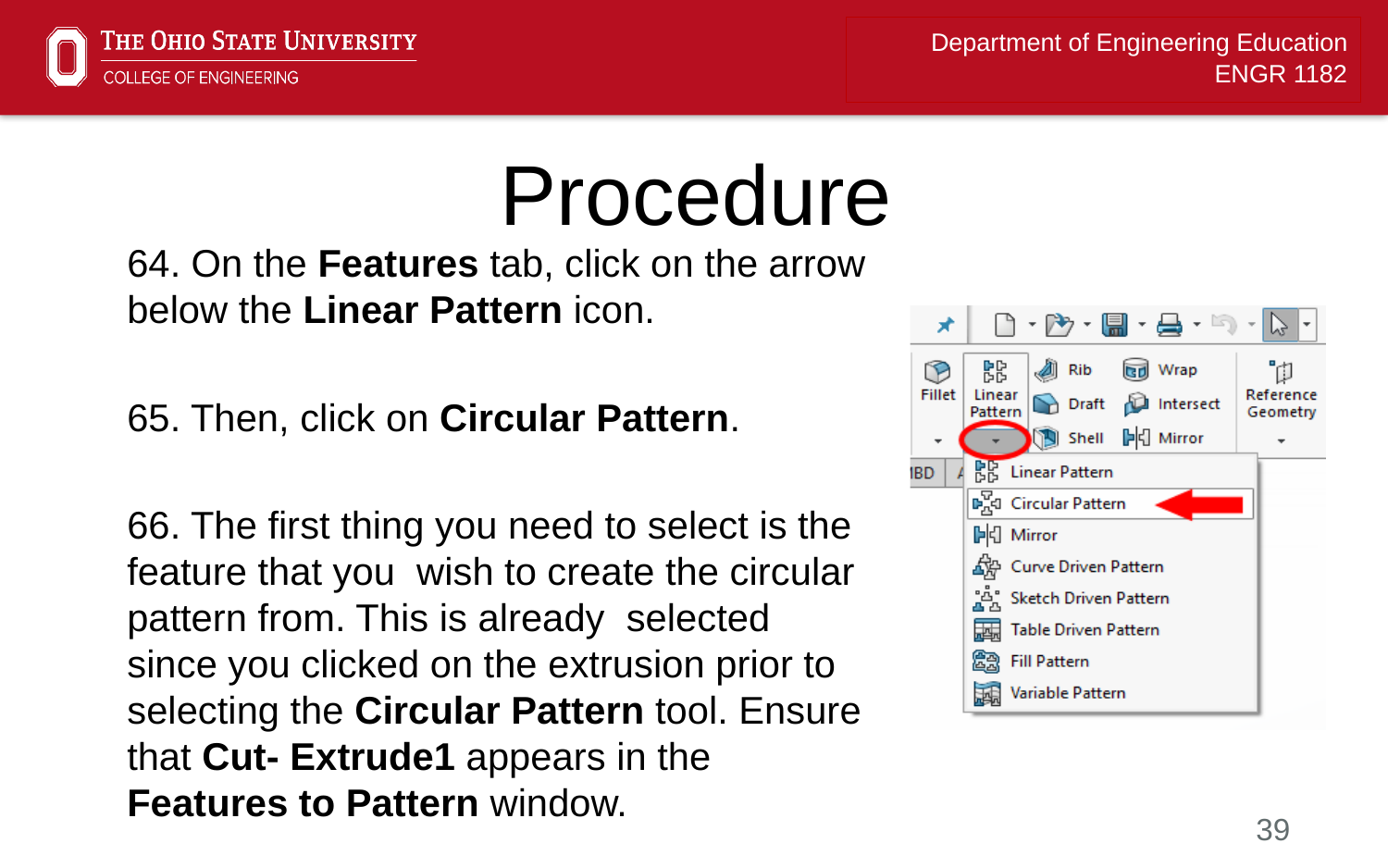

# Procedure
64. On the Features tab, click on the arrow below the Linear Pattern icon.

65. Then, click on Circular Pattern.

66. The first thing you need to select is the feature that you  wish to create the circular pattern from. This is already  selected since you clicked on the extrusion prior to  selecting the Circular Pattern tool. Ensure that Cut- Extrude1 appears in the Features to Pattern window.